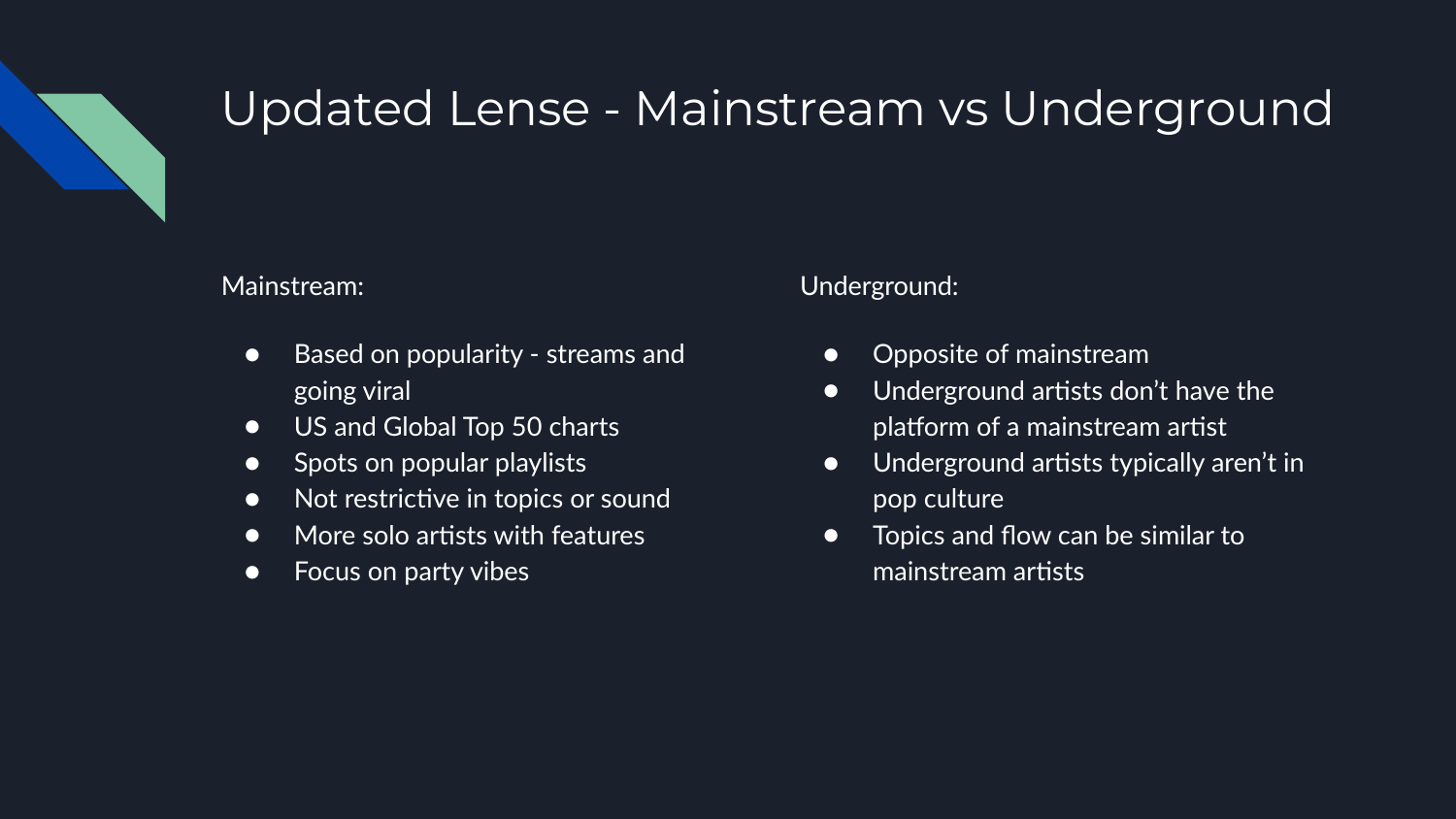

# Updated Lense - Mainstream vs Underground
Mainstream:
Based on popularity - streams and going viral
US and Global Top 50 charts
Spots on popular playlists
Not restrictive in topics or sound
More solo artists with features
Focus on party vibes

Underground:
Opposite of mainstream
Underground artists don’t have the platform of a mainstream artist
Underground artists typically aren’t in pop culture
Topics and flow can be similar to mainstream artists